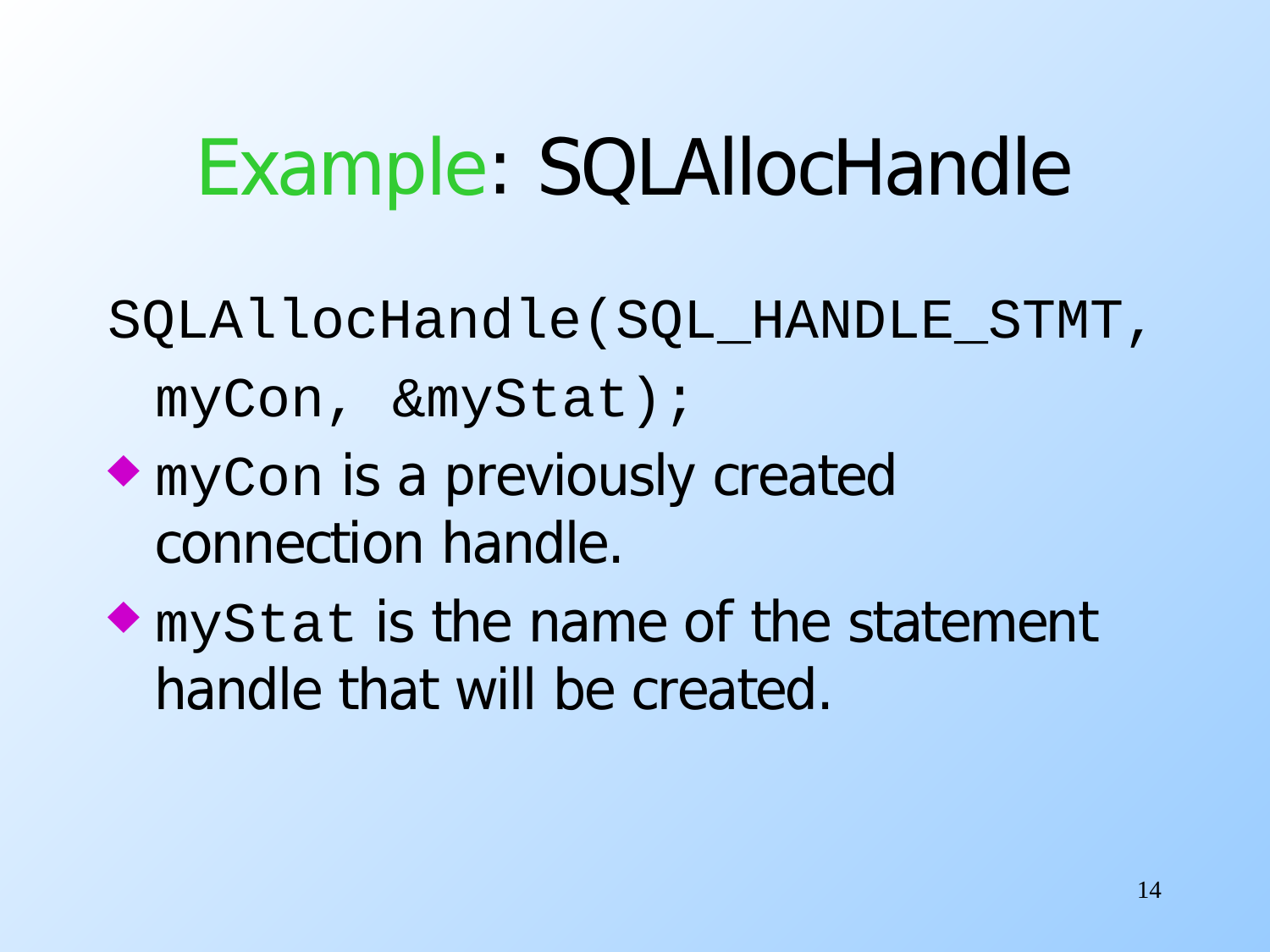

# Example: SQLAllocHandle
SQLAllocHandle(SQL_HANDLE_STMT,
	myCon, &myStat);
myCon is a previously created connection handle.
myStat is the name of the statement handle that will be created.
14